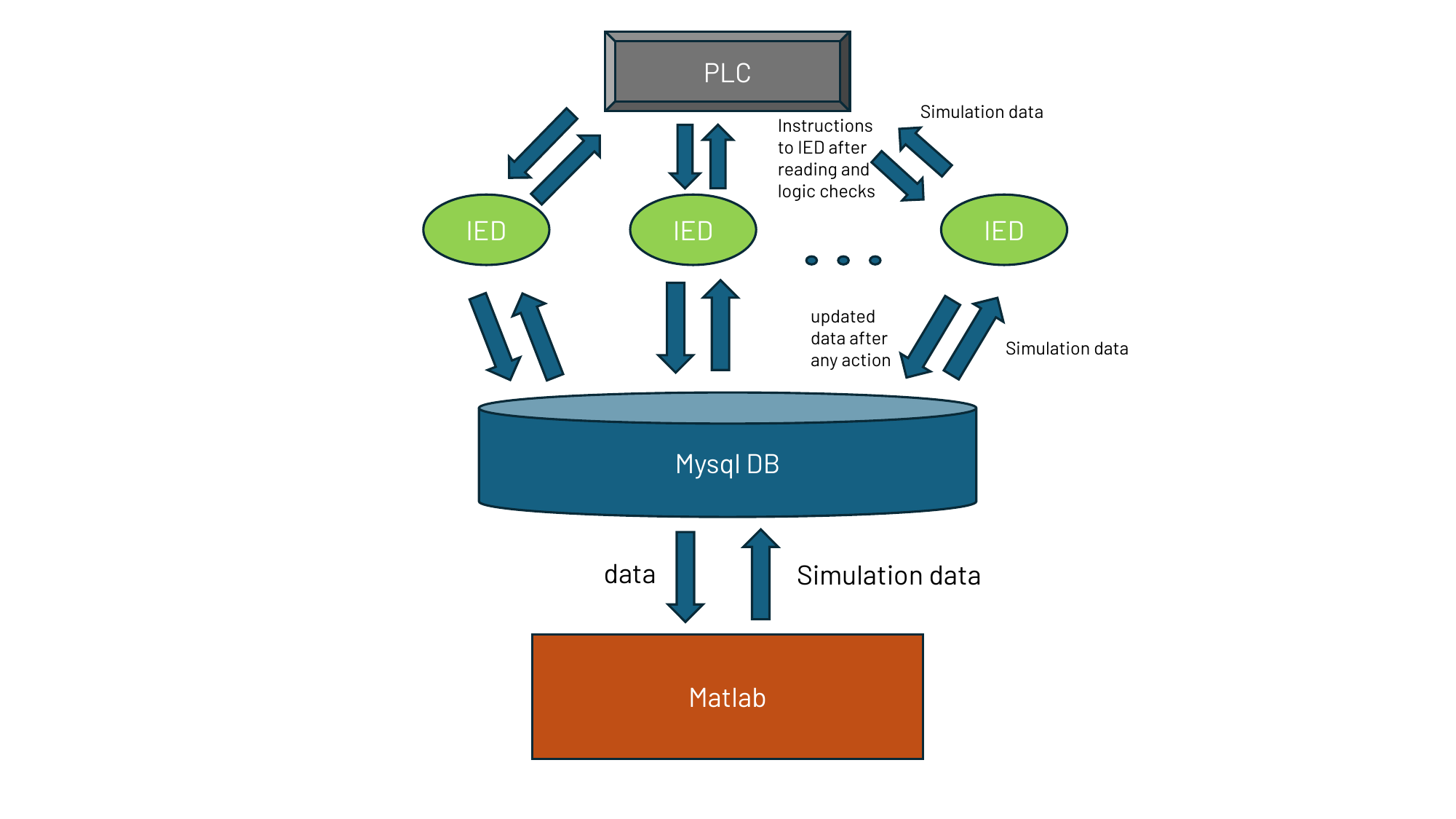

PLC
Simulation data

Instructions to IED after reading and logic checks

IED
IED
IED

updated data after any action
Simulation data
Mysql DB

data
Simulation data
Matlab